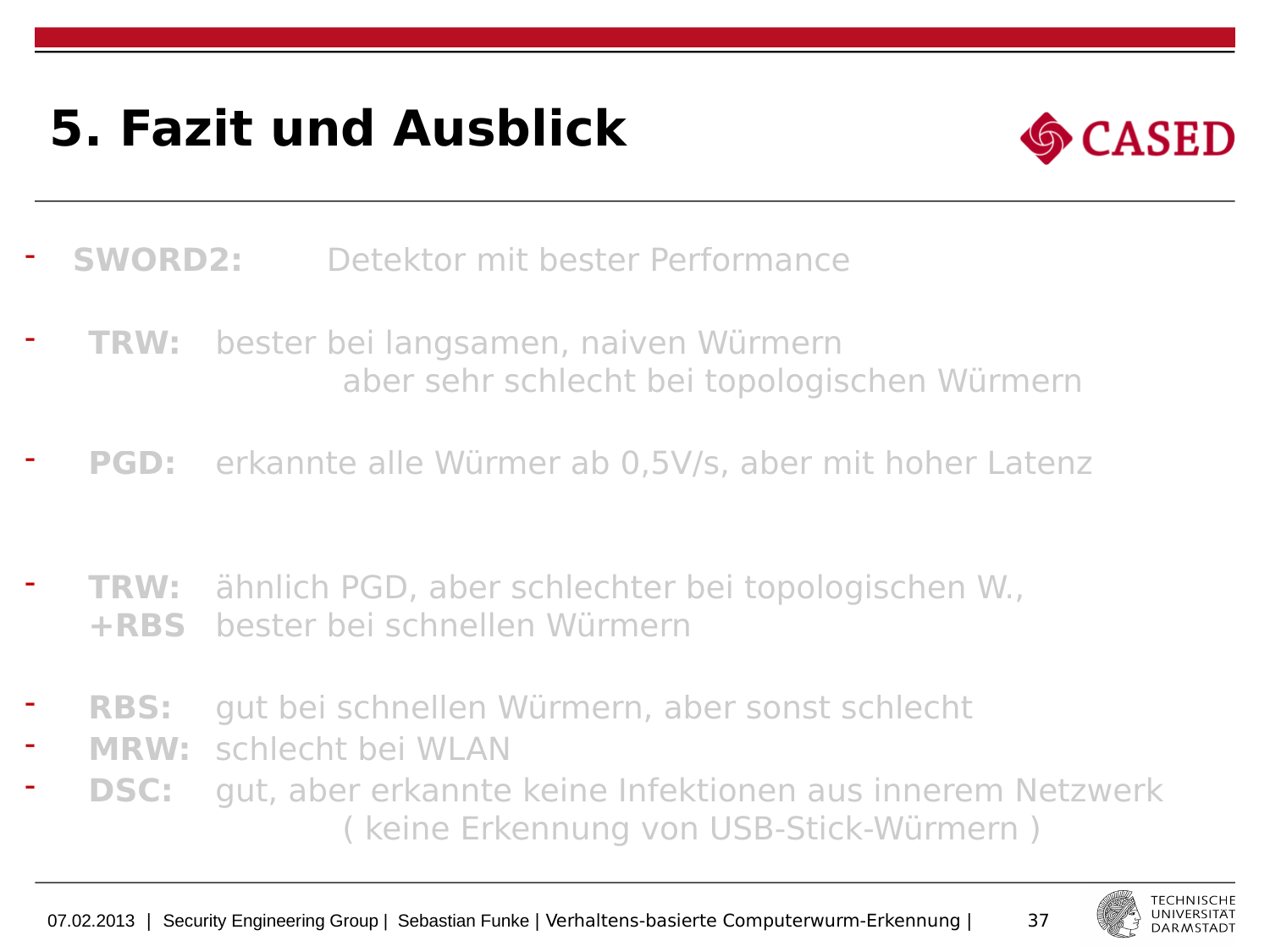

# 5. Fazit und Ausblick

SWORD2: 	Detektor mit bester Performance

TRW: 	bester bei langsamen, naiven Würmern
	   	aber sehr schlecht bei topologischen Würmern

PGD: 	erkannte alle Würmer ab 0,5V/s, aber mit hoher Latenz

TRW:	ähnlich PGD, aber schlechter bei topologischen W.,
+RBS	bester bei schnellen Würmern

RBS: 	gut bei schnellen Würmern, aber sonst schlecht
MRW: 	schlecht bei WLAN
DSC:	gut, aber erkannte keine Infektionen aus innerem Netzwerk
		( keine Erkennung von USB-Stick-Würmern )